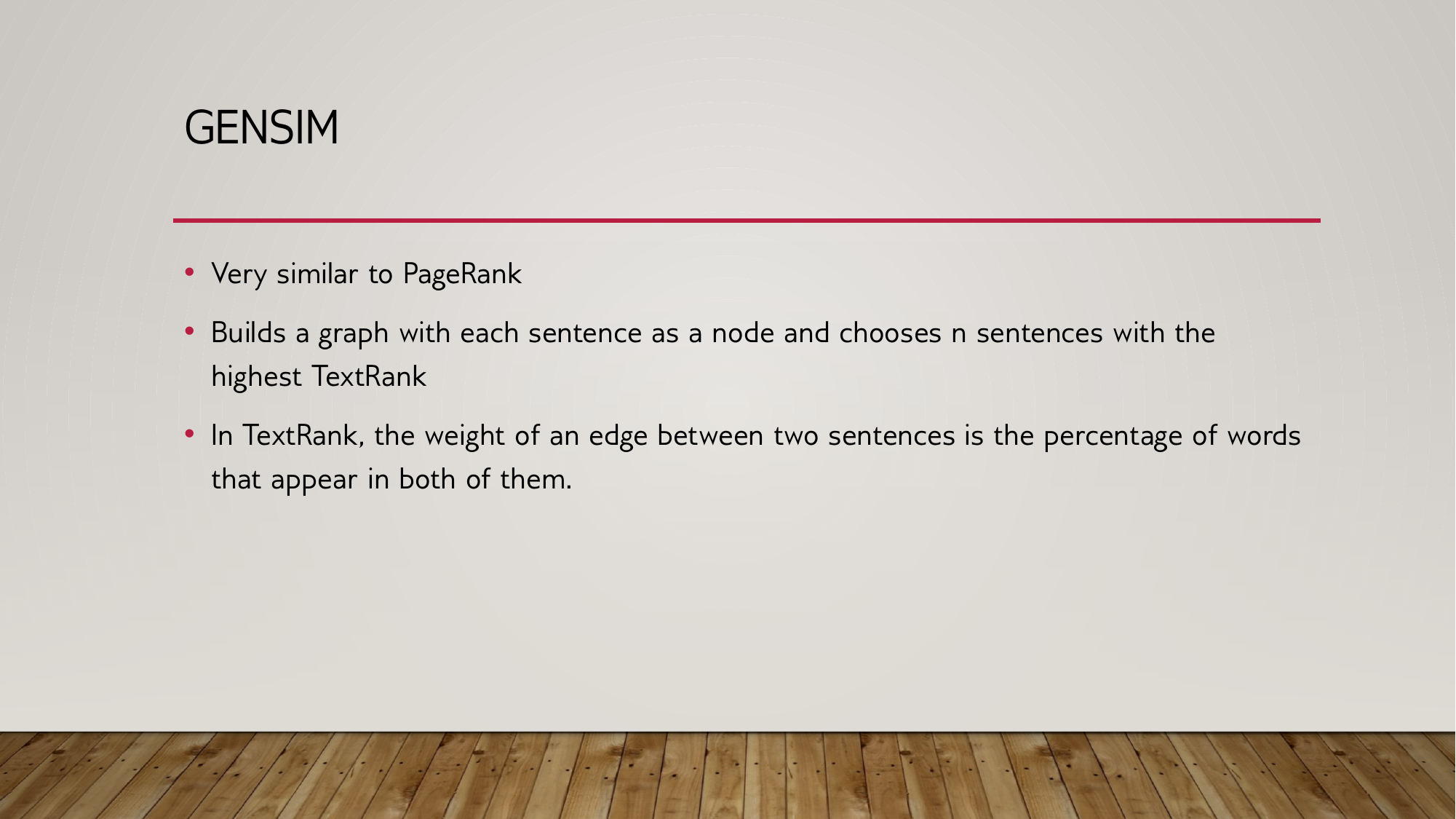

# GENSIM
Very similar to PageRank
Builds a graph with each sentence as a node and chooses n sentences with the highest TextRank
In TextRank, the weight of an edge between two sentences is the percentage of words that appear in both of them.